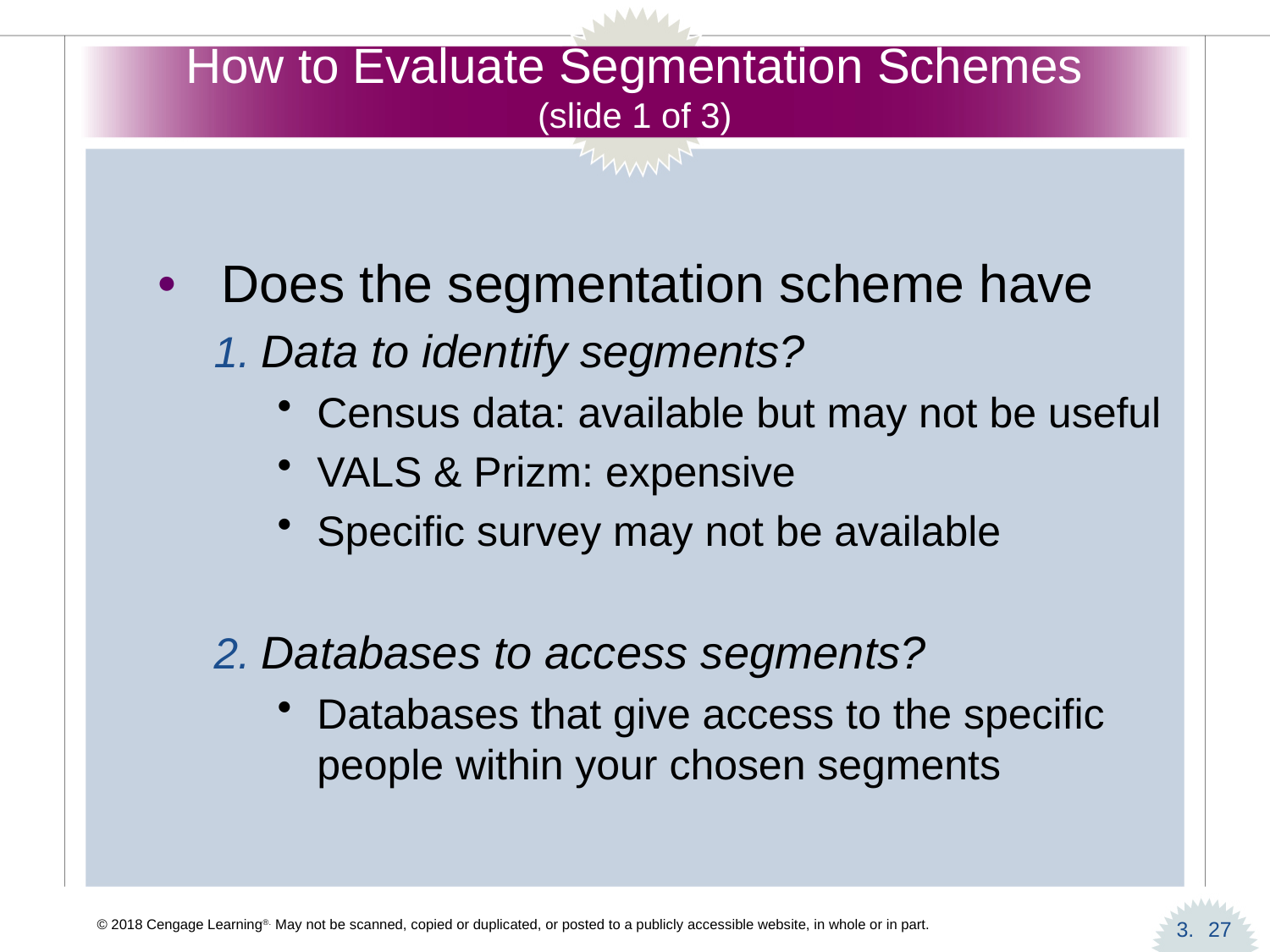

# How to Evaluate Segmentation Schemes (slide 1 of 3)
Does the segmentation scheme have
Data to identify segments?
Census data: available but may not be useful
VALS & Prizm: expensive
Specific survey may not be available

Databases to access segments?
Databases that give access to the specific people within your chosen segments

27